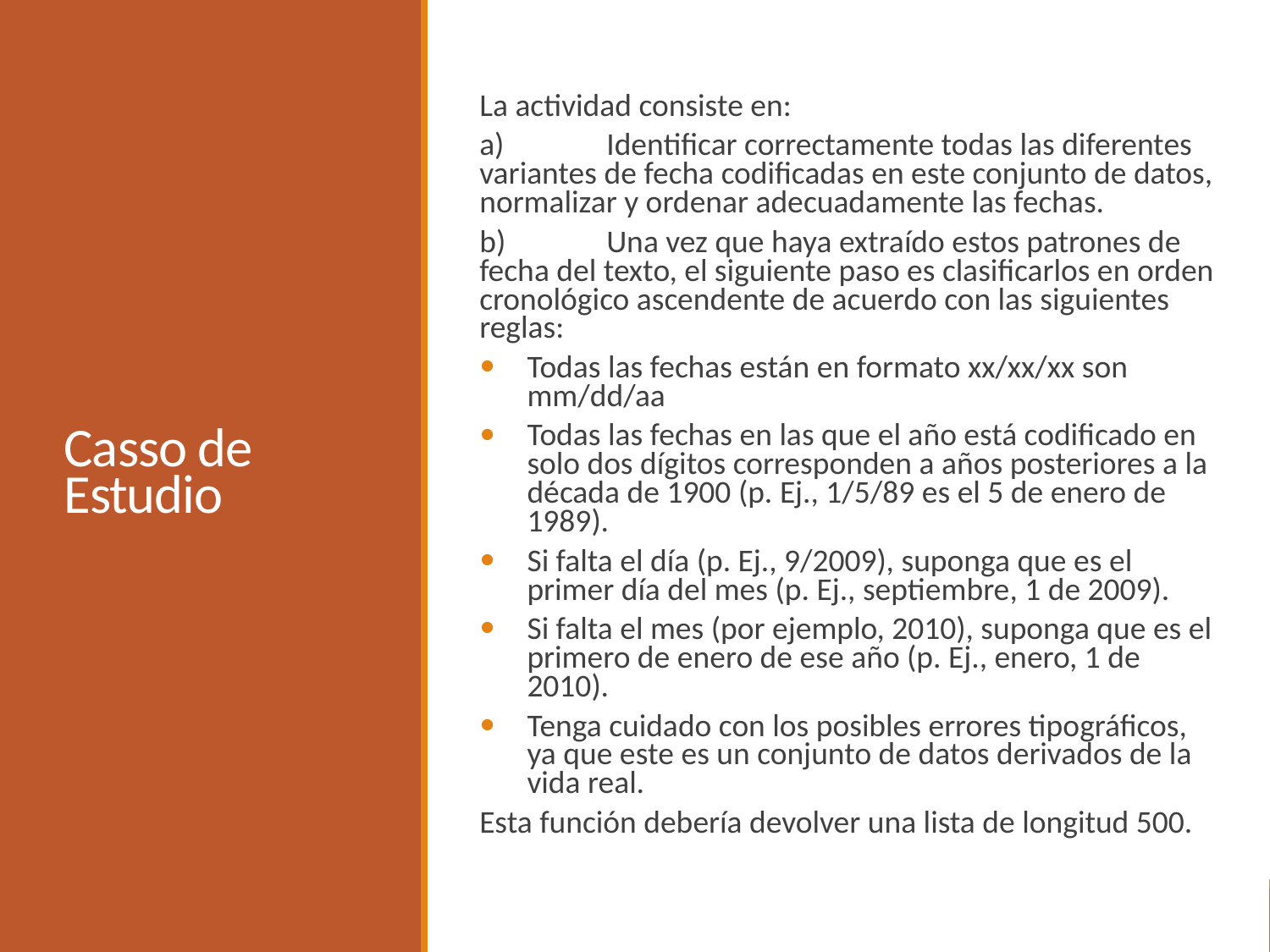

La actividad consiste en:
a)	Identificar correctamente todas las diferentes variantes de fecha codificadas en este conjunto de datos, normalizar y ordenar adecuadamente las fechas.
b)	Una vez que haya extraído estos patrones de fecha del texto, el siguiente paso es clasificarlos en orden cronológico ascendente de acuerdo con las siguientes reglas:
Todas las fechas están en formato xx/xx/xx son mm/dd/aa
Todas las fechas en las que el año está codificado en solo dos dígitos corresponden a años posteriores a la década de 1900 (p. Ej., 1/5/89 es el 5 de enero de 1989).
Si falta el día (p. Ej., 9/2009), suponga que es el primer día del mes (p. Ej., septiembre, 1 de 2009).
Si falta el mes (por ejemplo, 2010), suponga que es el primero de enero de ese año (p. Ej., enero, 1 de 2010).
Tenga cuidado con los posibles errores tipográficos, ya que este es un conjunto de datos derivados de la vida real.
Esta función debería devolver una lista de longitud 500.

# Casso de Estudio